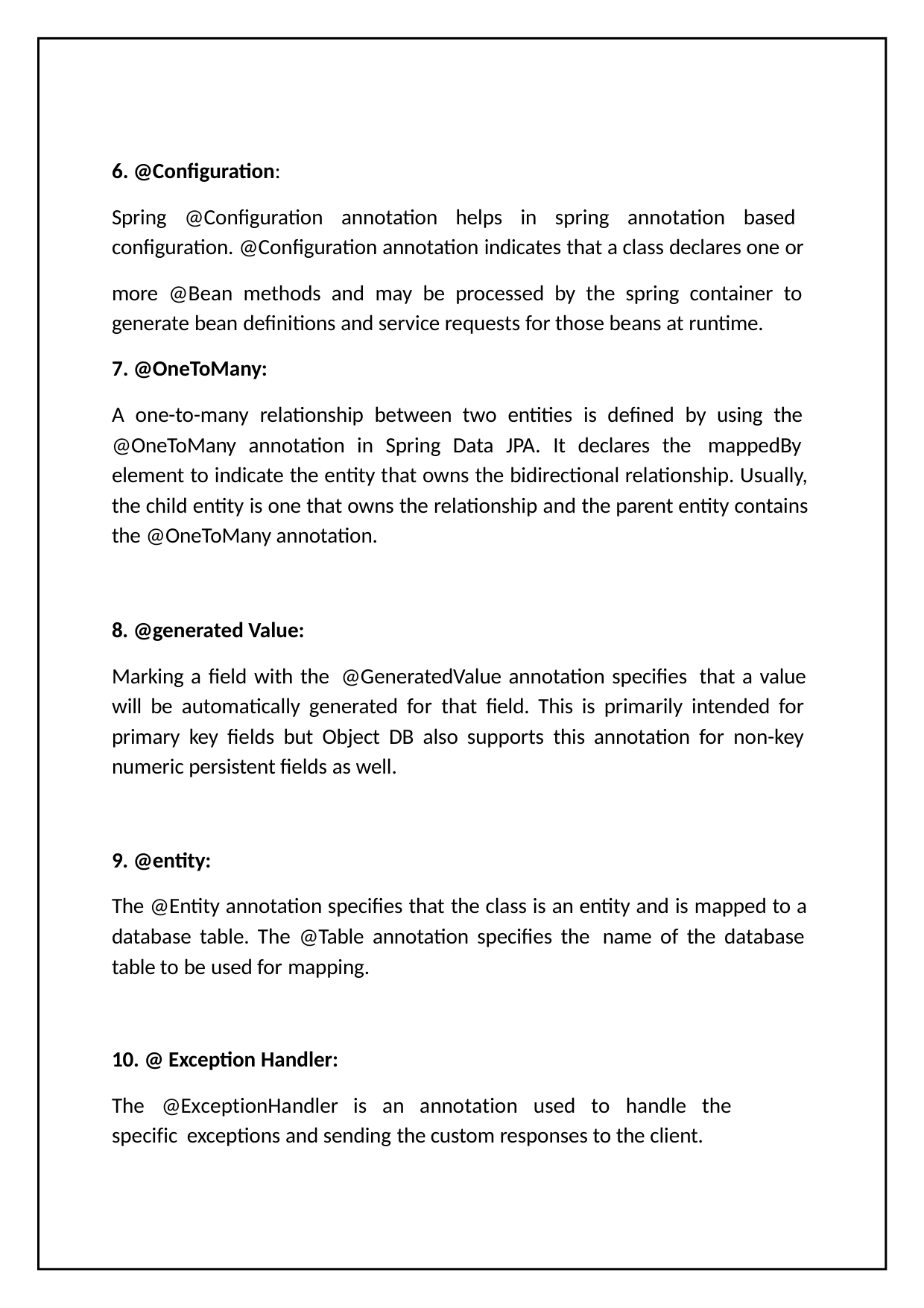

@Configuration:
Spring @Configuration annotation helps in spring annotation based  configuration. @Configuration annotation indicates that a class declares one or
more @Bean methods and may be processed by the spring container to  generate bean definitions and service requests for those beans at runtime.

@OneToMany:
A one-to-many relationship between two entities is defined by using the  @OneToMany annotation in Spring Data JPA. It declares the mappedBy  element to indicate the entity that owns the bidirectional relationship. Usually,  the child entity is one that owns the relationship and the parent entity contains  the @OneToMany annotation.
8. @generated Value:
Marking a field with the @GeneratedValue annotation specifies that a value  will be automatically generated for that field. This is primarily intended for  primary key fields but Object DB also supports this annotation for non-key  numeric persistent fields as well.
9. @entity:
The @Entity annotation specifies that the class is an entity and is mapped to a  database table. The @Table annotation specifies the name of the database  table to be used for mapping.
10. @ Exception Handler:
The	@ExceptionHandler	is	an   annotation	used	to	handle	the	specific  exceptions and sending the custom responses to the client.